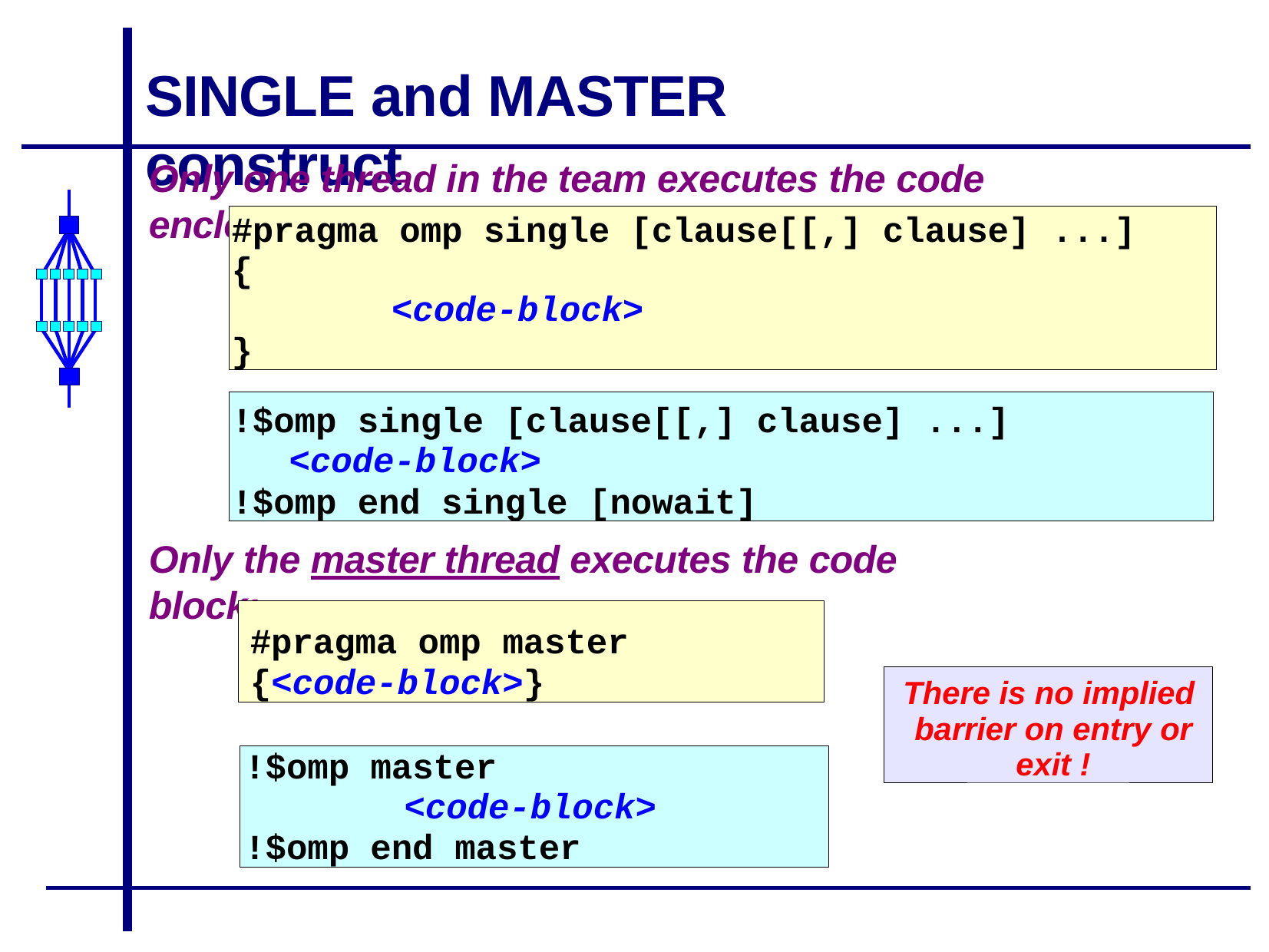

# SINGLE and MASTER construct
Only one thread in the team executes the code enclosed

#pragma omp single [clause[[,] clause] ...]
{
<code-block>
}

!$omp single [clause[[,] clause] ...]
<code-block>
!$omp end single [nowait]
Only the master thread executes the code block:
#pragma omp master
{<code-block>}
There is no implied  barrier on entry or  exit !
!$omp master
<code-block>
!$omp end master